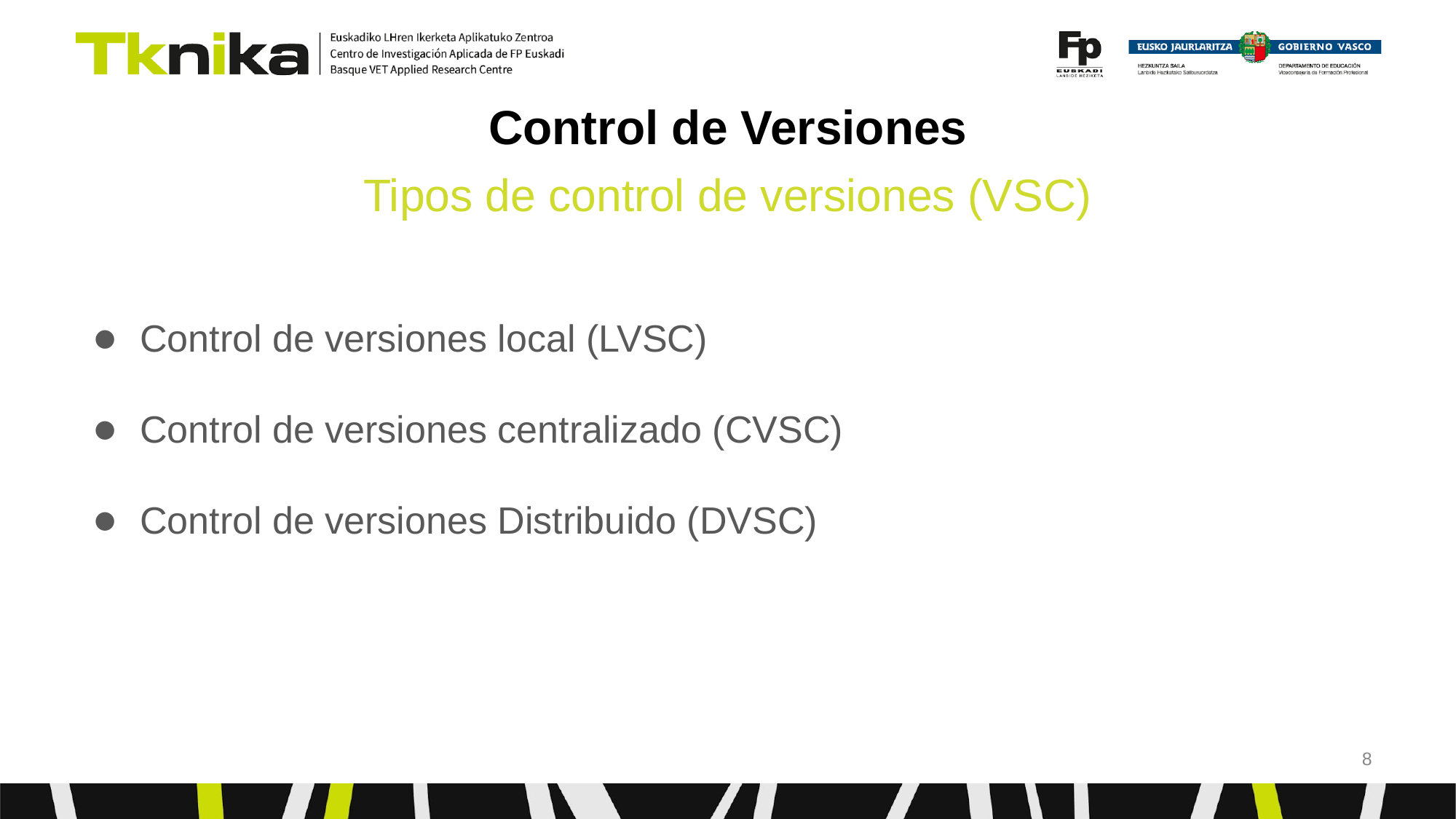

# Control de Versiones
Tipos de control de versiones (VSC)
Control de versiones local (LVSC)
Control de versiones centralizado (CVSC)
Control de versiones Distribuido (DVSC)
8